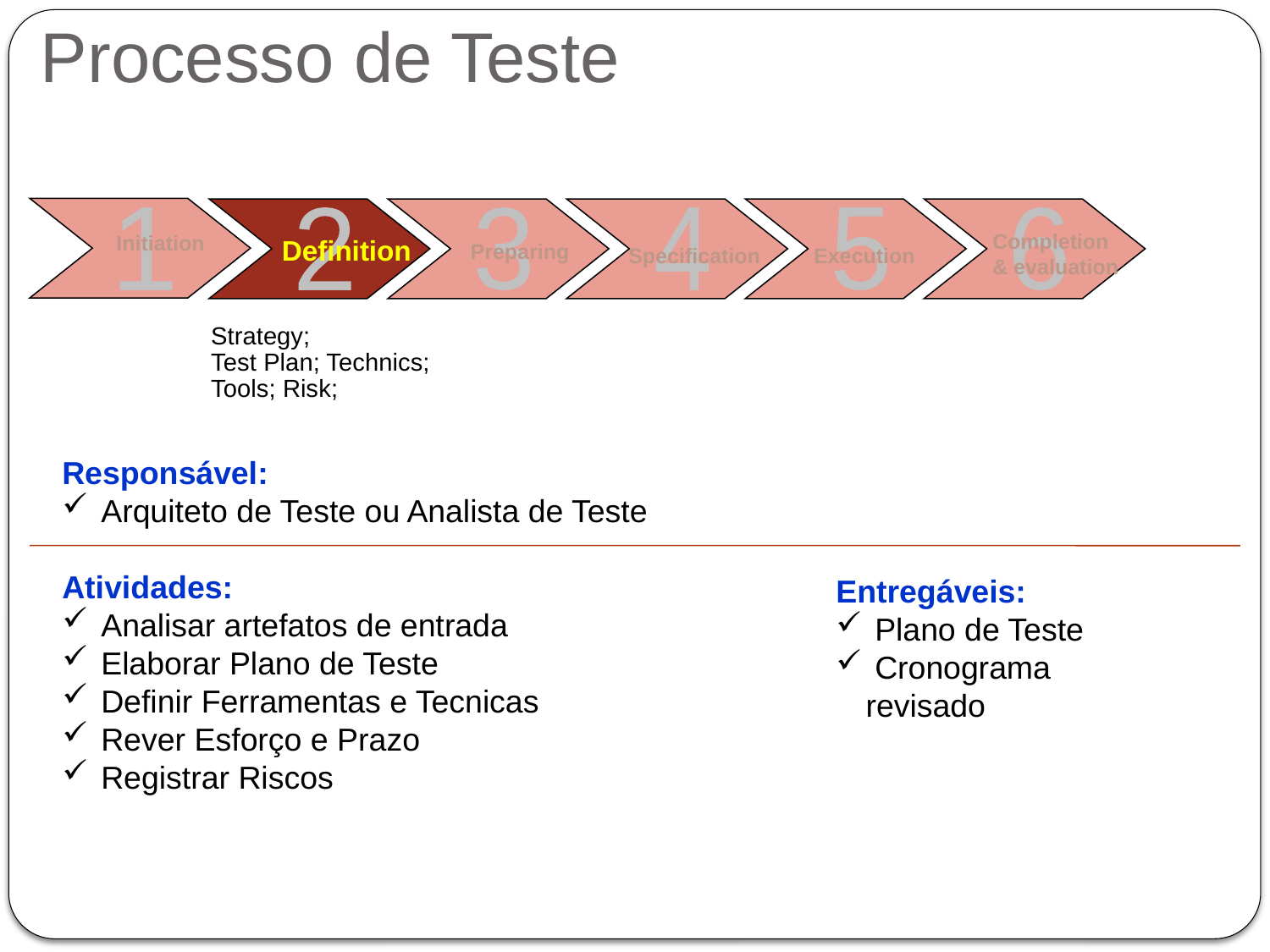

# Processo de Teste

Initiation
1
2
3
4
5
6
Definition
Preparing
Completion
& evaluation
Specification
Execution
Strategy;
Test Plan; Technics;
Tools; Risk;
Responsável:
 Arquiteto de Teste ou Analista de Teste

Atividades:
 Analisar artefatos de entrada
 Elaborar Plano de Teste
 Definir Ferramentas e Tecnicas
 Rever Esforço e Prazo
 Registrar Riscos
Entregáveis:
 Plano de Teste
 Cronograma revisado